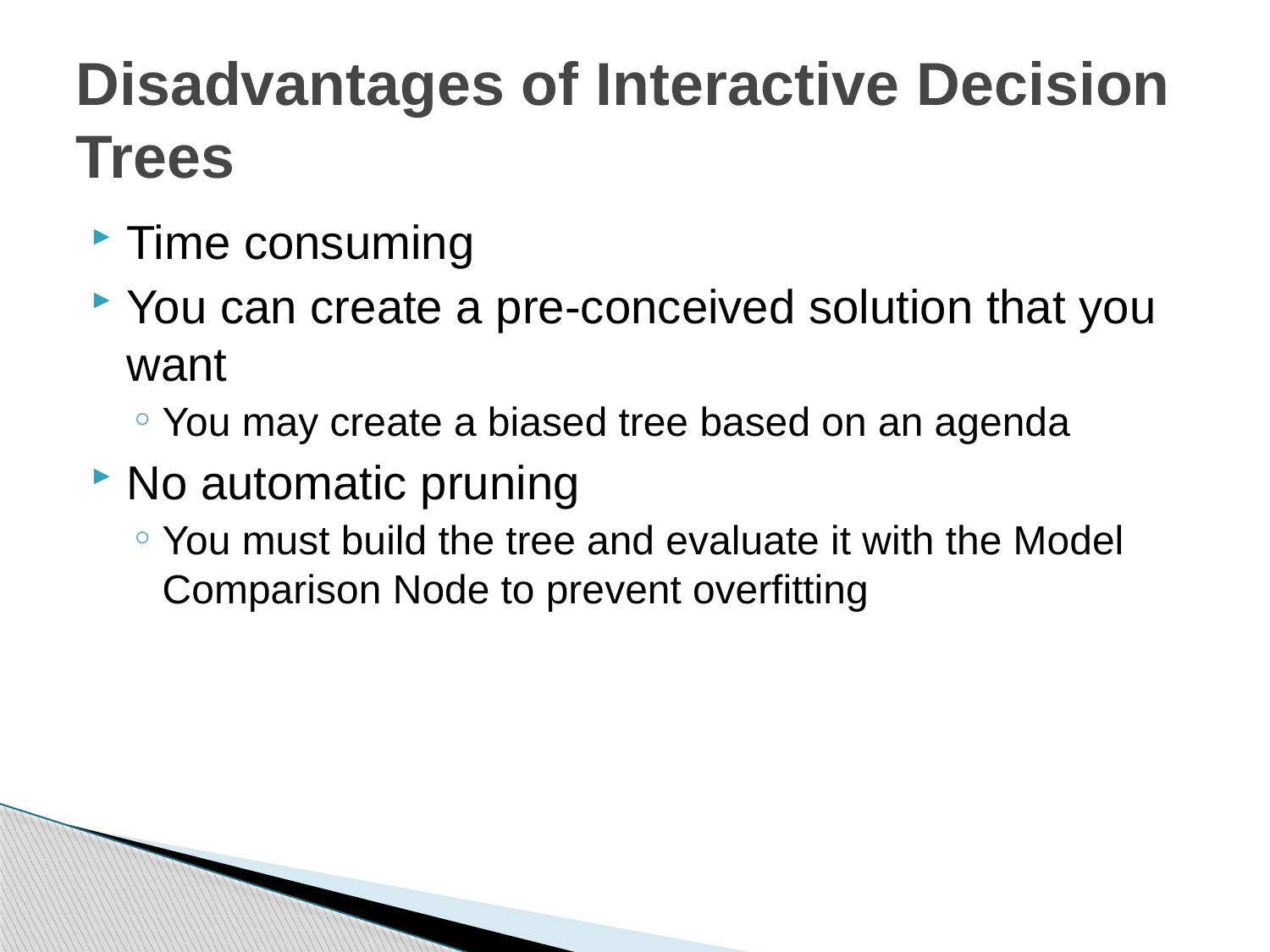

# Disadvantages of Interactive Decision Trees
Time consuming
You can create a pre-conceived solution that you want
You may create a biased tree based on an agenda
No automatic pruning
You must build the tree and evaluate it with the Model Comparison Node to prevent overfitting